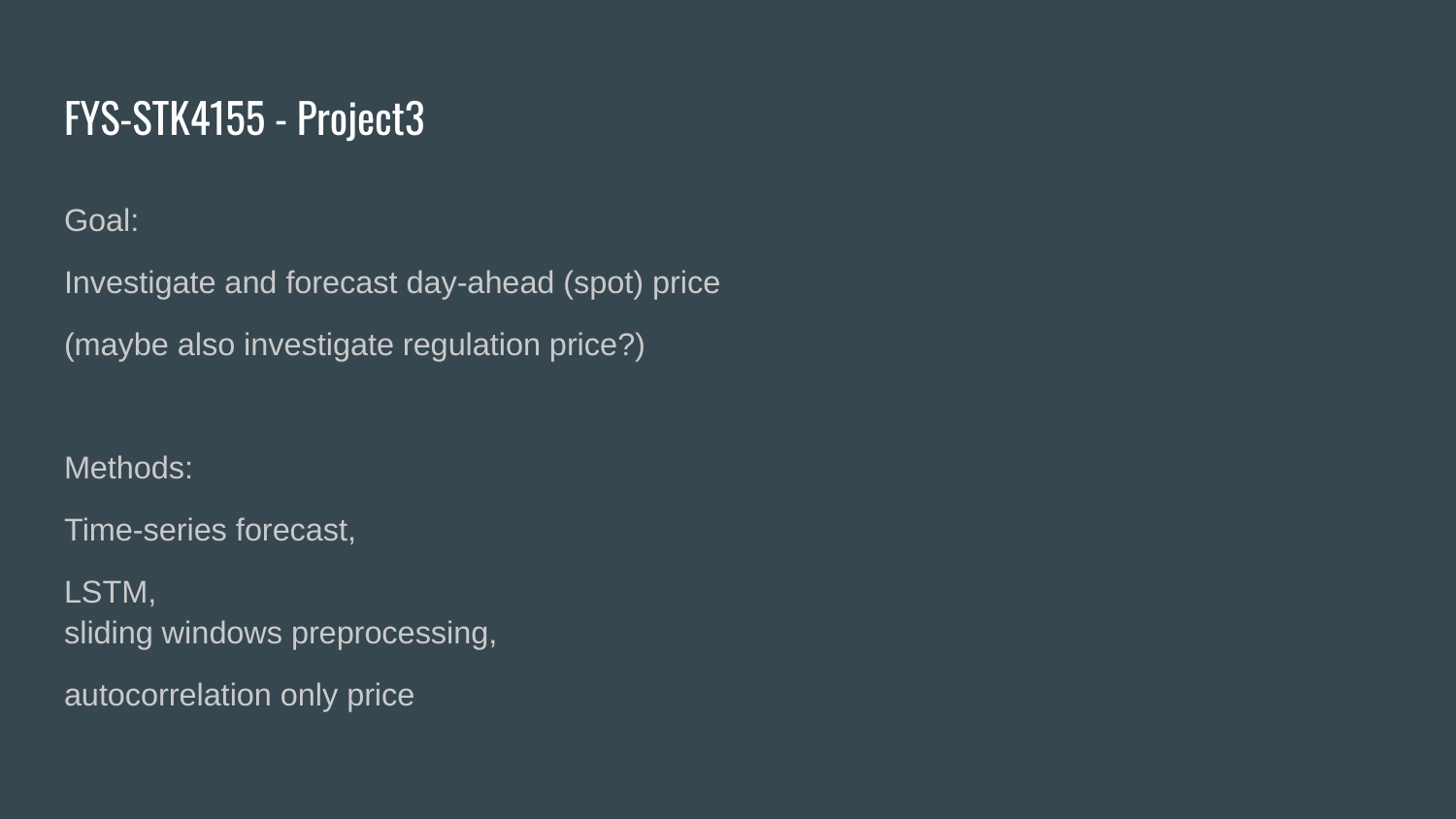

# FYS-STK4155 - Project3
Goal:
Investigate and forecast day-ahead (spot) price
(maybe also investigate regulation price?)

Methods:
Time-series forecast,
LSTM,
sliding windows preprocessing,
autocorrelation only price